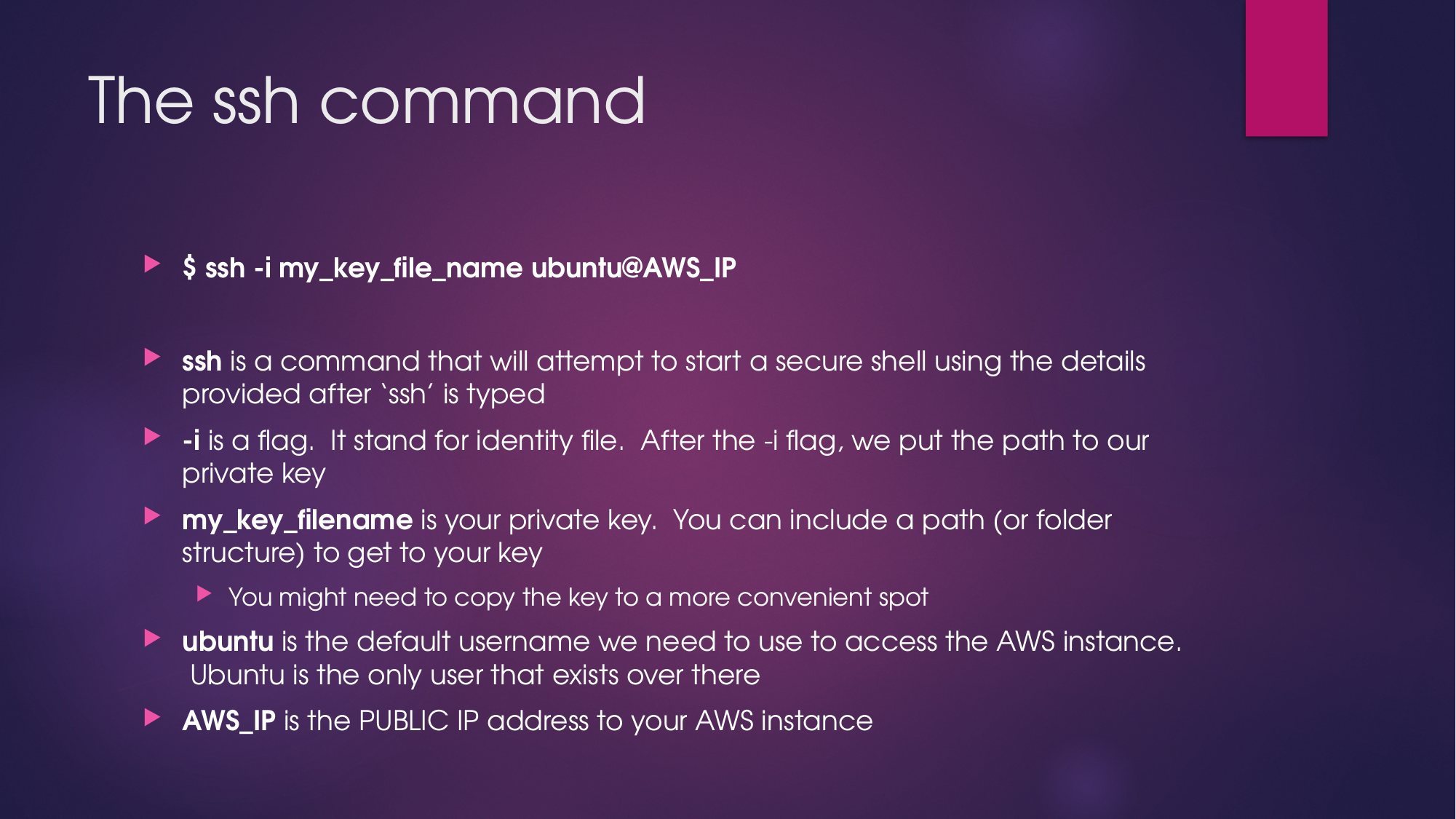

# The ssh command
$ ssh -i my_key_file_name ubuntu@AWS_IP

ssh is a command that will attempt to start a secure shell using the details provided after ‘ssh’ is typed
-i is a flag.  It stand for identity file.  After the -i flag, we put the path to our private key
my_key_filename is your private key.  You can include a path (or folder structure) to get to your key
You might need to copy the key to a more convenient spot
ubuntu is the default username we need to use to access the AWS instance.  Ubuntu is the only user that exists over there
AWS_IP is the PUBLIC IP address to your AWS instance